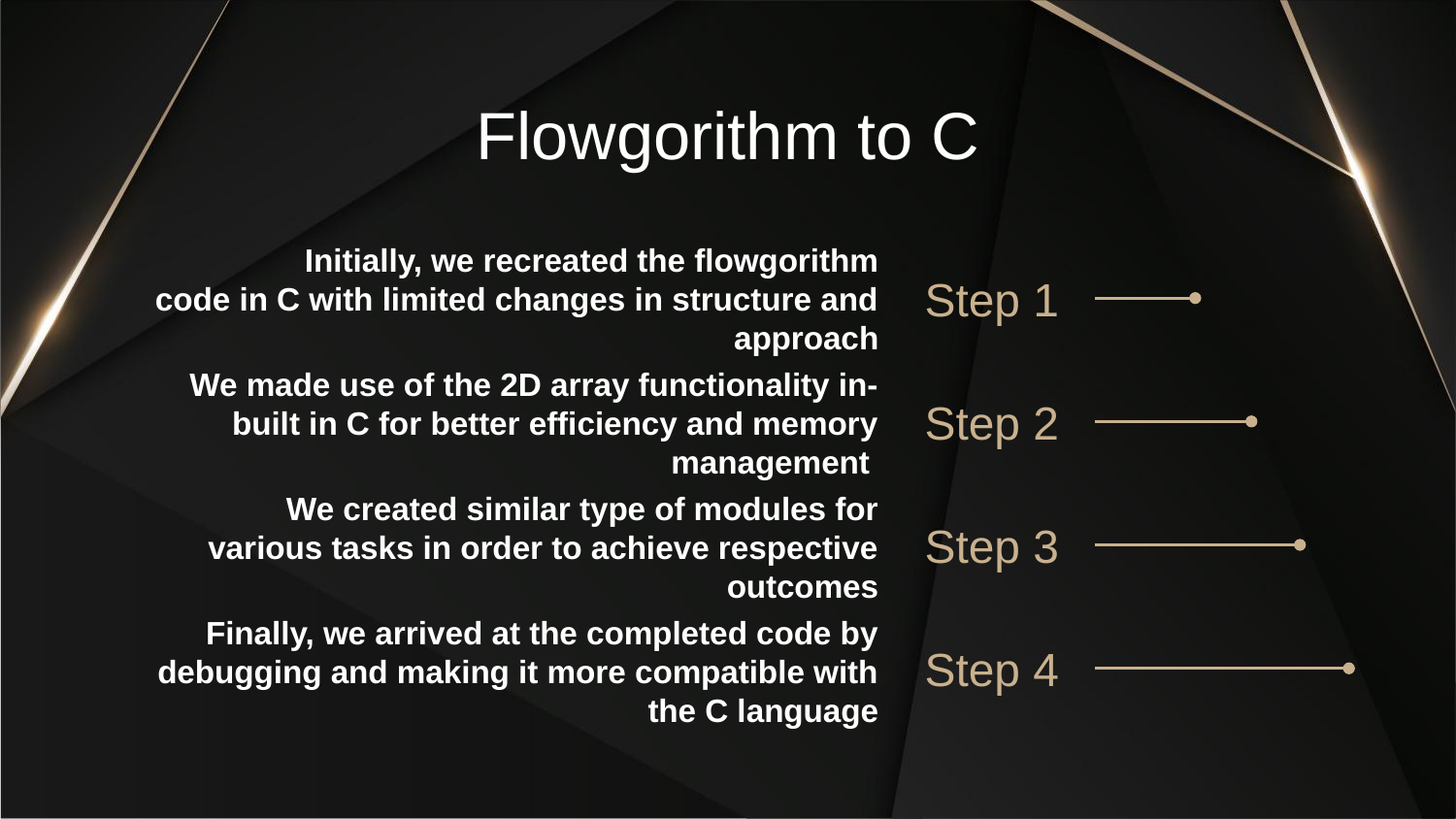

# Flowgorithm to C
	Initially, we recreated the flowgorithm code in C with limited changes in structure and approach
Step 1
We made use of the 2D array functionality in-built in C for better efficiency and memory management
Step 2
We created similar type of modules for various tasks in order to achieve respective outcomes
Step 3
Finally, we arrived at the completed code by debugging and making it more compatible with the C language
Step 4